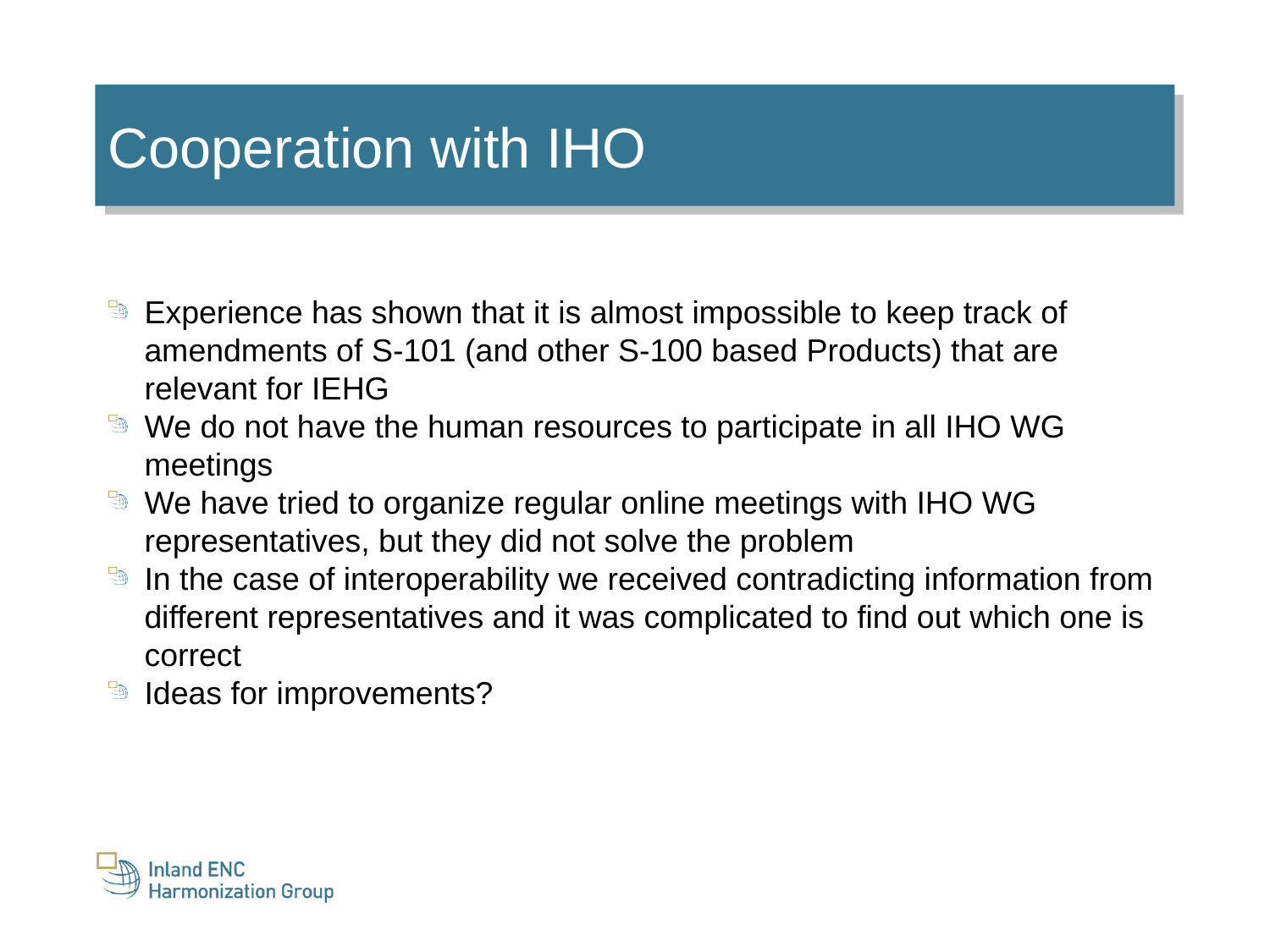

Cooperation with IHO
Experience has shown that it is almost impossible to keep track of amendments of S-101 (and other S-100 based Products) that are relevant for IEHG
We do not have the human resources to participate in all IHO WG meetings
We have tried to organize regular online meetings with IHO WG representatives, but they did not solve the problem
In the case of interoperability we received contradicting information from different representatives and it was complicated to find out which one is correct
Ideas for improvements?